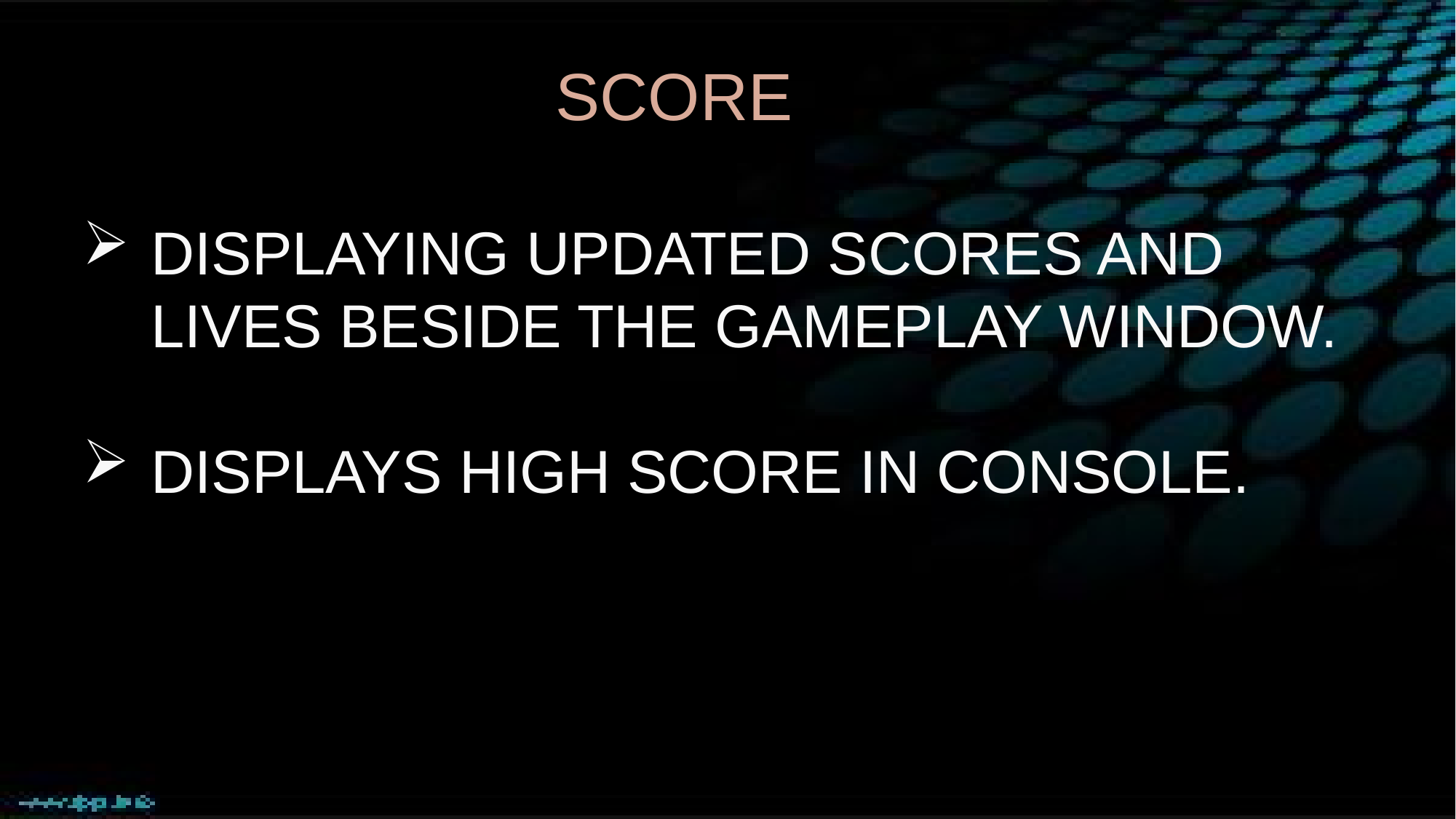

SCORE

DISPLAYING UPDATED SCORES AND LIVES BESIDE THE GAMEPLAY WINDOW.

DISPLAYS HIGH SCORE IN CONSOLE.